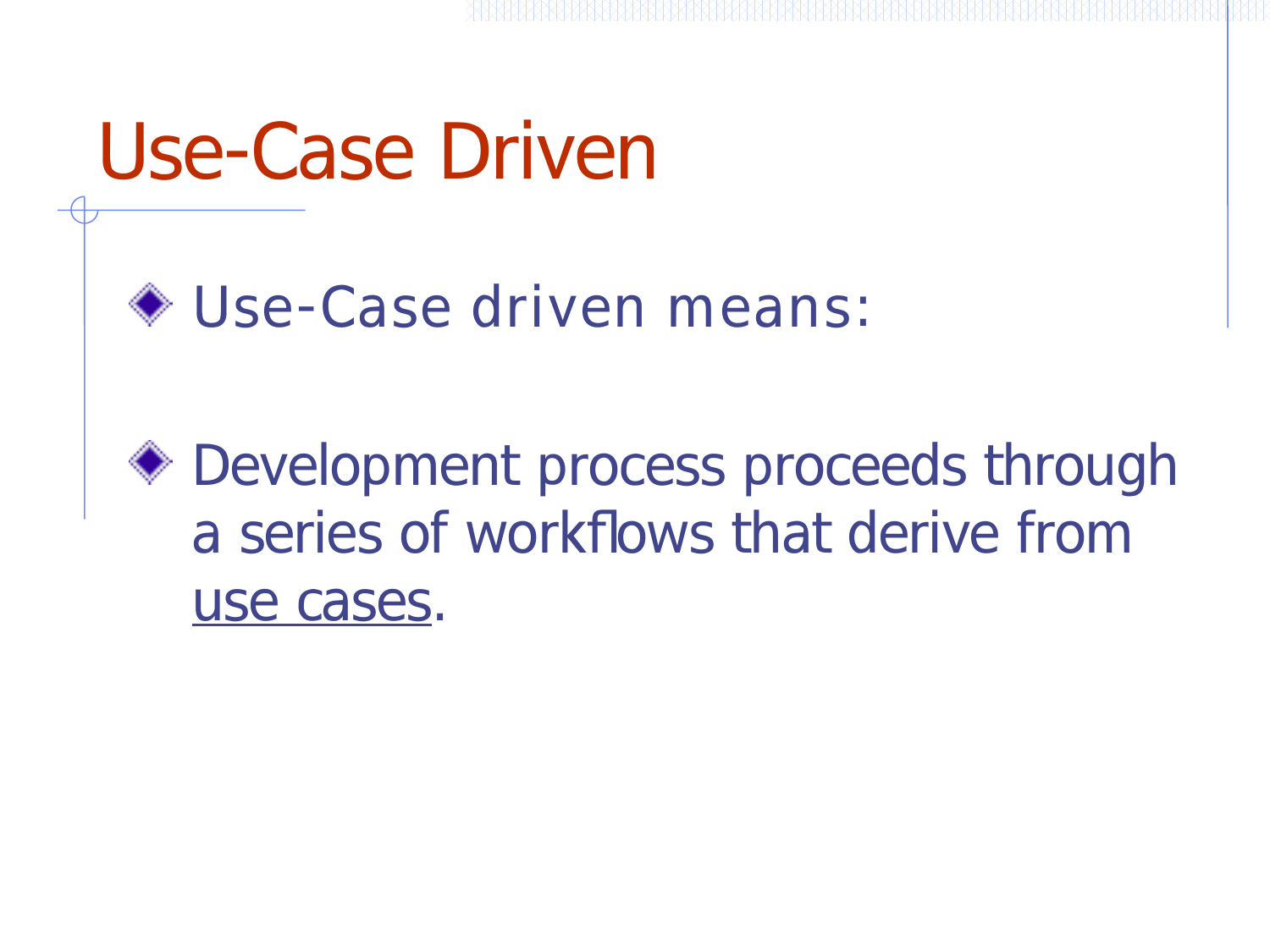

# Use-Case Driven
Use-Case driven means:

Development process proceeds through a series of workflows that derive from use cases.